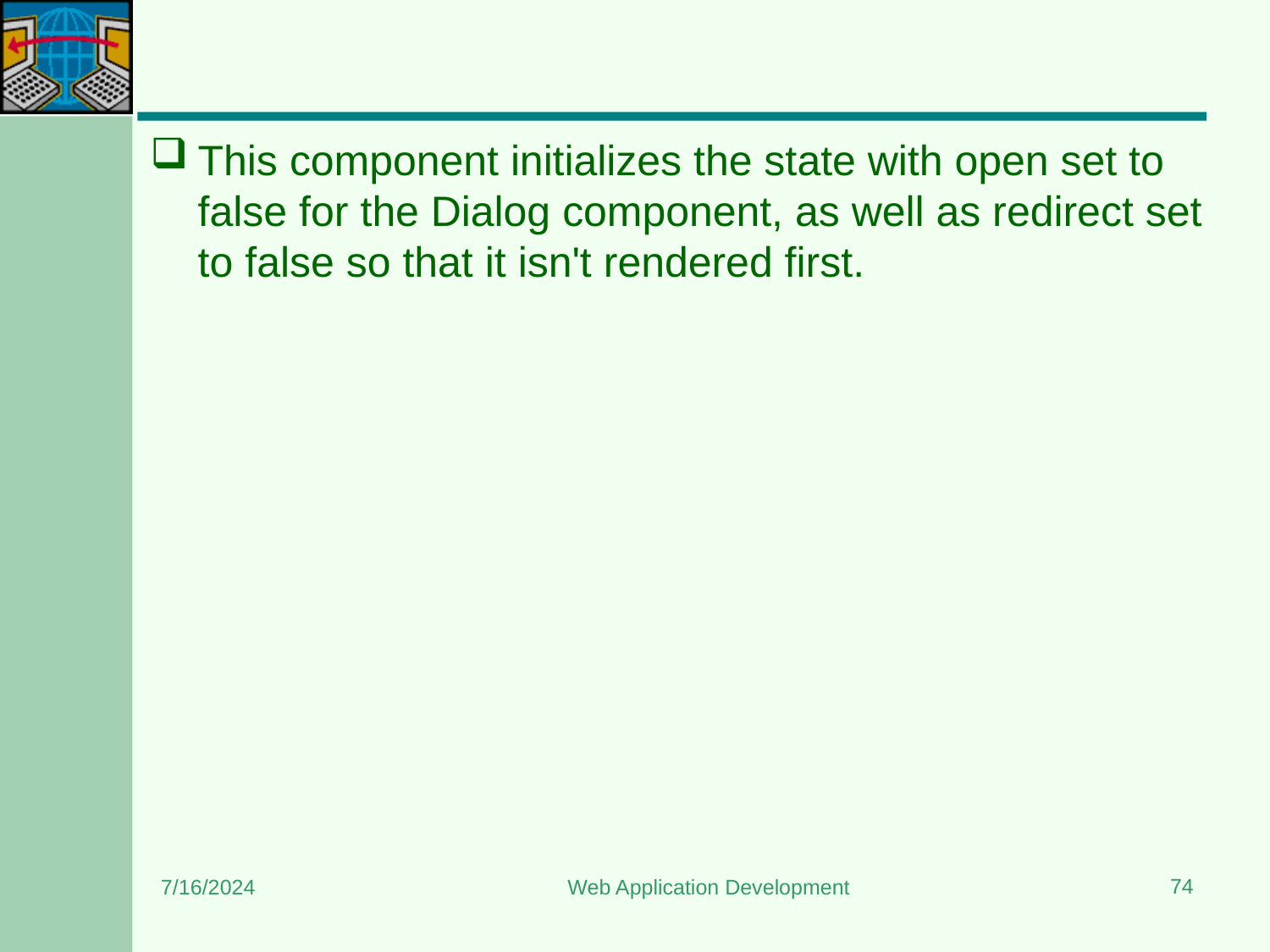

#
This component initializes the state with open set to false for the Dialog component, as well as redirect set to false so that it isn't rendered first.
74
7/16/2024
Web Application Development